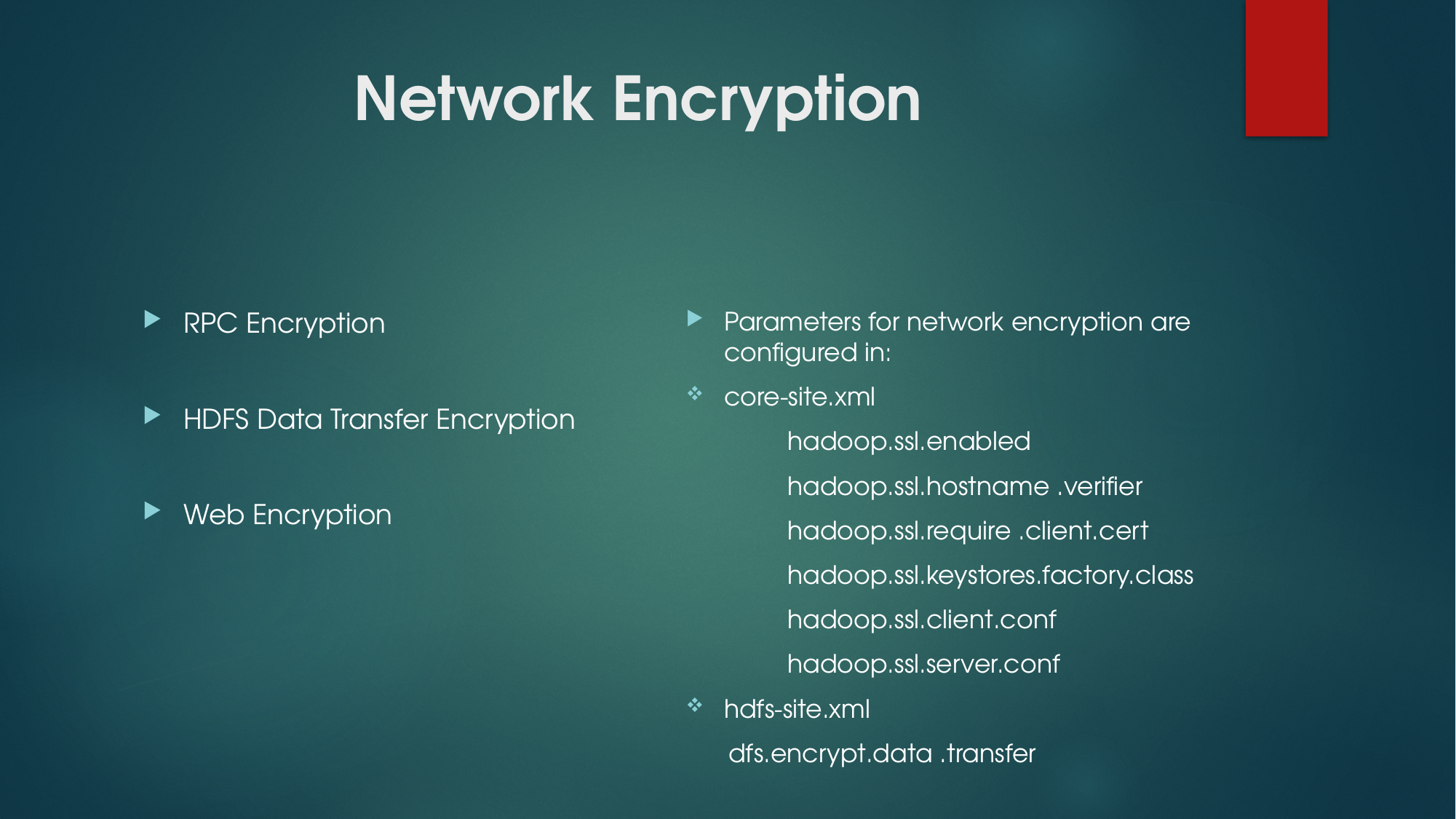

# Network Encryption
RPC Encryption

HDFS Data Transfer Encryption

Web Encryption
Parameters for network encryption are configured in:
core-site.xml
	hadoop.ssl.enabled
	hadoop.ssl.hostname .verifier
	hadoop.ssl.require .client.cert
	hadoop.ssl.keystores.factory.class
	hadoop.ssl.client.conf
	hadoop.ssl.server.conf
hdfs-site.xml
      dfs.encrypt.data .transfer